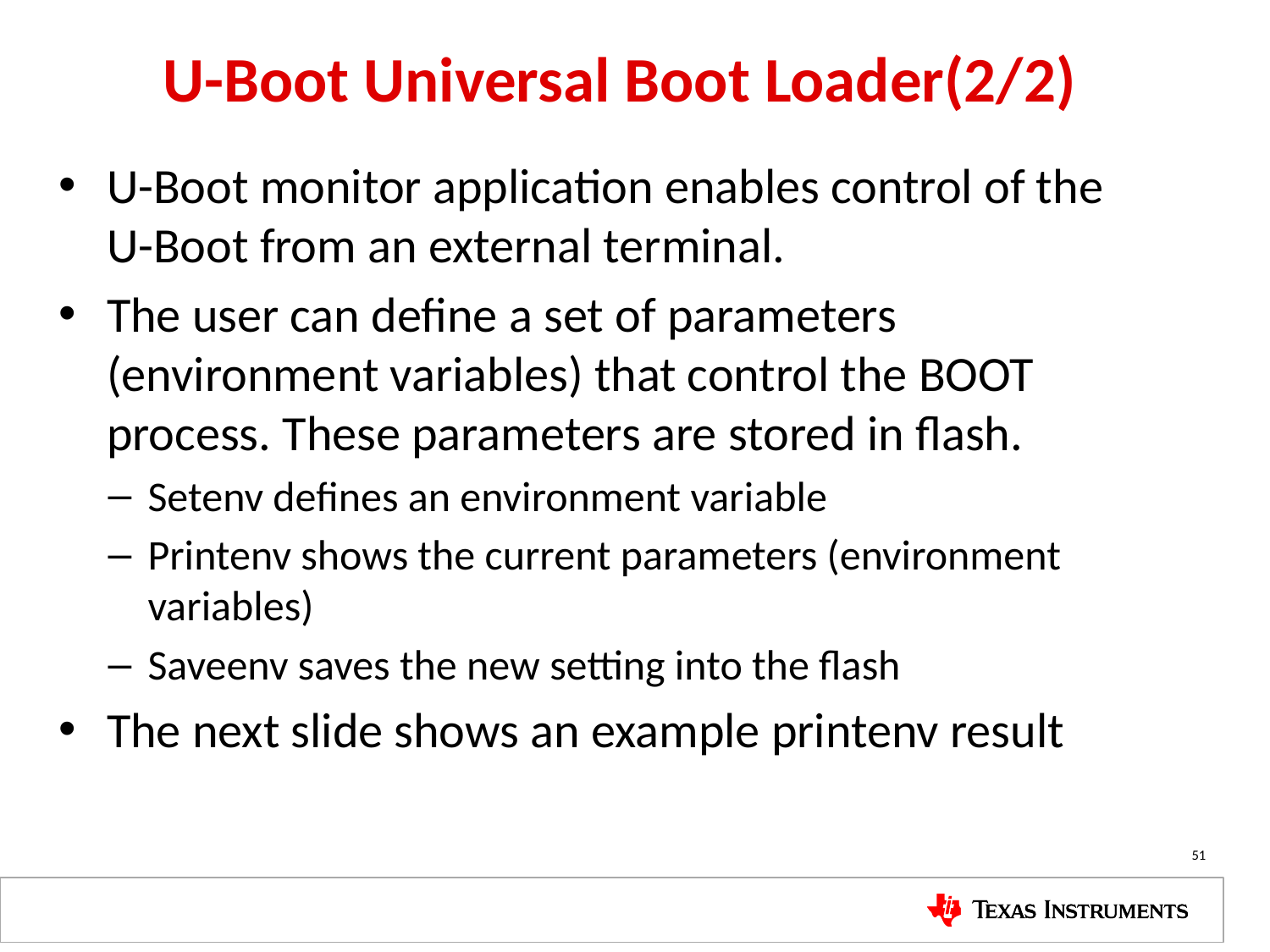

# U-Boot Universal Boot Loader(2/2)
U-Boot monitor application enables control of the  U-Boot from an external terminal.
The user can define a set of parameters (environment variables) that control the BOOT process. These parameters are stored in flash.
Setenv defines an environment variable
Printenv shows the current parameters (environment variables)
Saveenv saves the new setting into the flash
The next slide shows an example printenv result
51